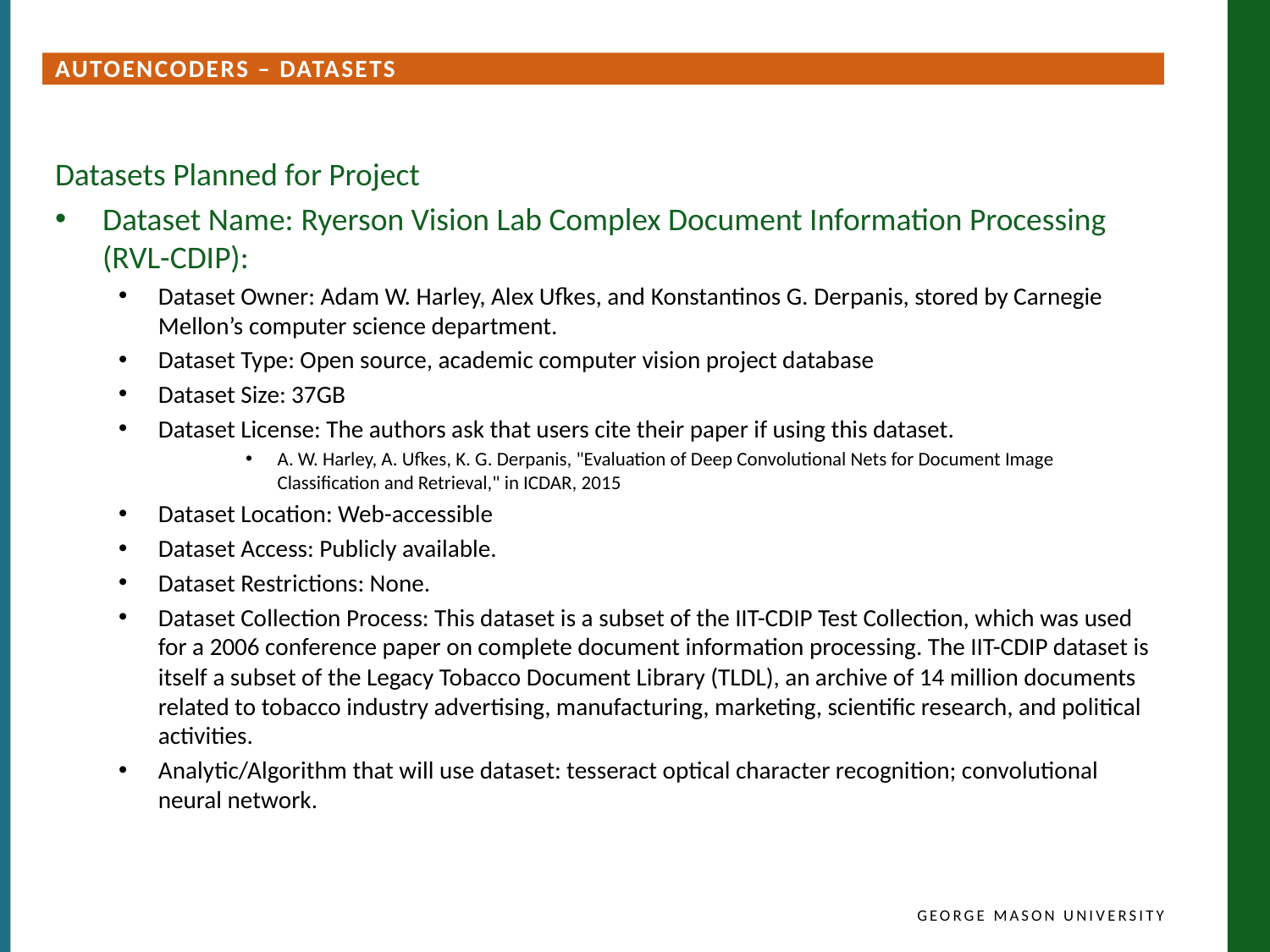

autoencoders – Datasets

Datasets Planned for Project
Dataset Name: Ryerson Vision Lab Complex Document Information Processing (RVL-CDIP):
Dataset Owner: Adam W. Harley, Alex Ufkes, and Konstantinos G. Derpanis, stored by Carnegie Mellon’s computer science department.
Dataset Type: Open source, academic computer vision project database
Dataset Size: 37GB
Dataset License: The authors ask that users cite their paper if using this dataset.
A. W. Harley, A. Ufkes, K. G. Derpanis, "Evaluation of Deep Convolutional Nets for Document Image Classification and Retrieval," in ICDAR, 2015
Dataset Location: Web-accessible
Dataset Access: Publicly available.
Dataset Restrictions: None.
Dataset Collection Process: This dataset is a subset of the IIT-CDIP Test Collection, which was used for a 2006 conference paper on complete document information processing. The IIT-CDIP dataset is itself a subset of the Legacy Tobacco Document Library (TLDL), an archive of 14 million documents related to tobacco industry advertising, manufacturing, marketing, scientific research, and political activities.
Analytic/Algorithm that will use dataset: tesseract optical character recognition; convolutional neural network.